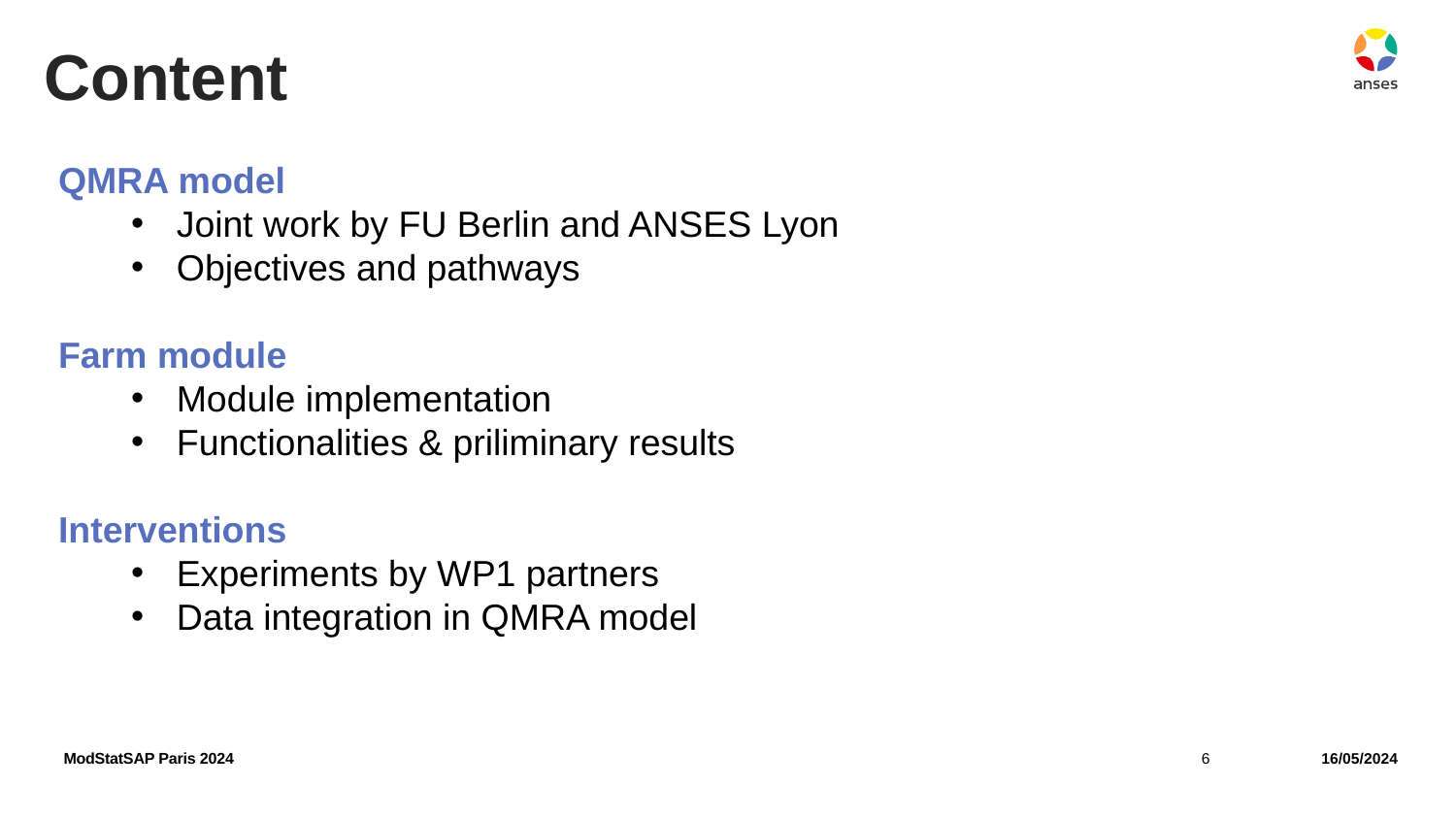

# Content
QMRA model
Joint work by FU Berlin and ANSES Lyon
Objectives and pathways

Farm module
Module implementation
Functionalities & priliminary results

Interventions
Experiments by WP1 partners
Data integration in QMRA model

ModStatSAP Paris 2024
6
16/05/2024